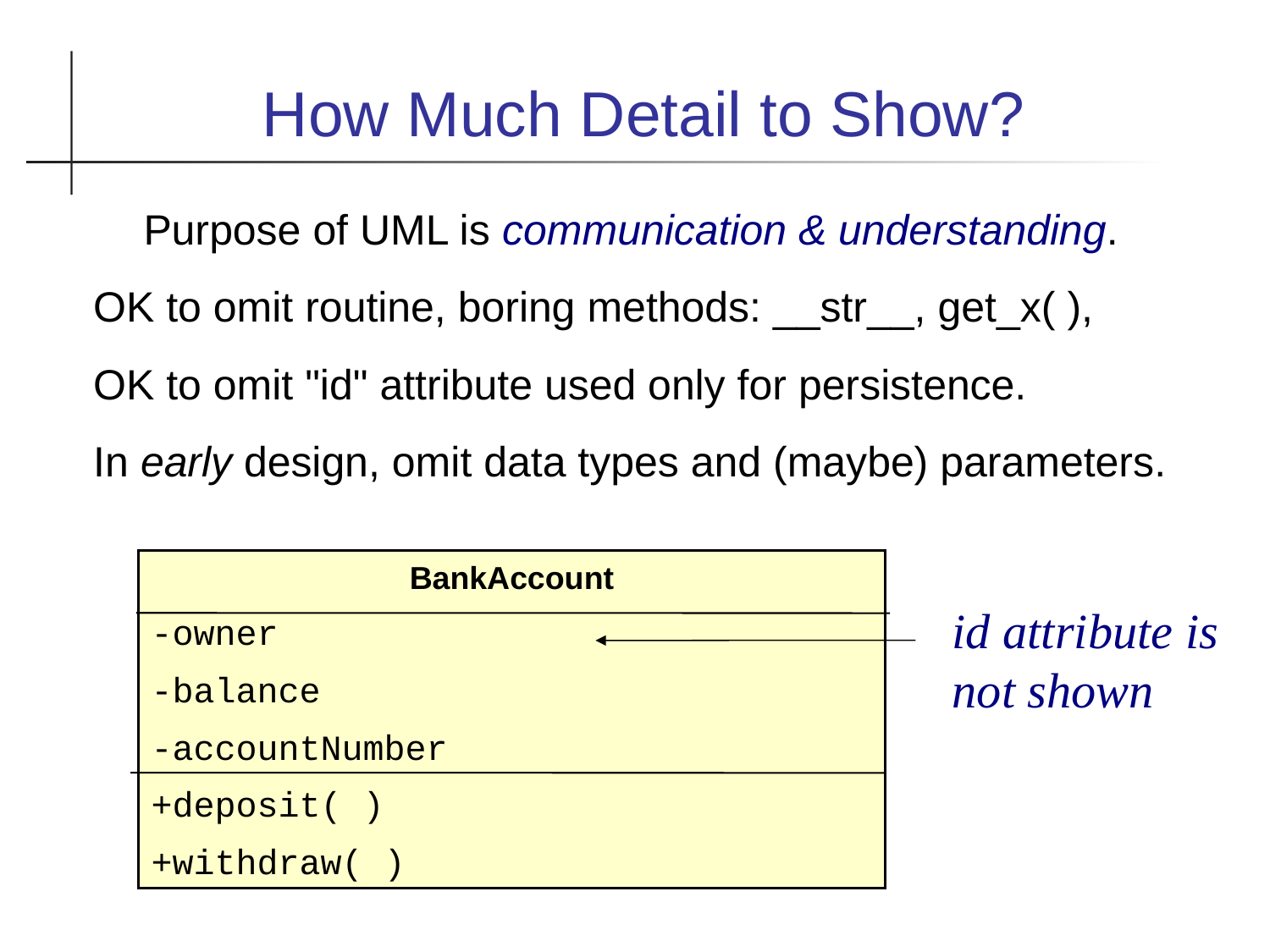

How Much Detail to Show?
Purpose of UML is communication & understanding.
OK to omit routine, boring methods: __str__, get_x( ),
OK to omit "id" attribute used only for persistence.
In early design, omit data types and (maybe) parameters.
BankAccount
-owner
-balance
-accountNumber
+deposit( )
+withdraw( )
id attribute is not shown